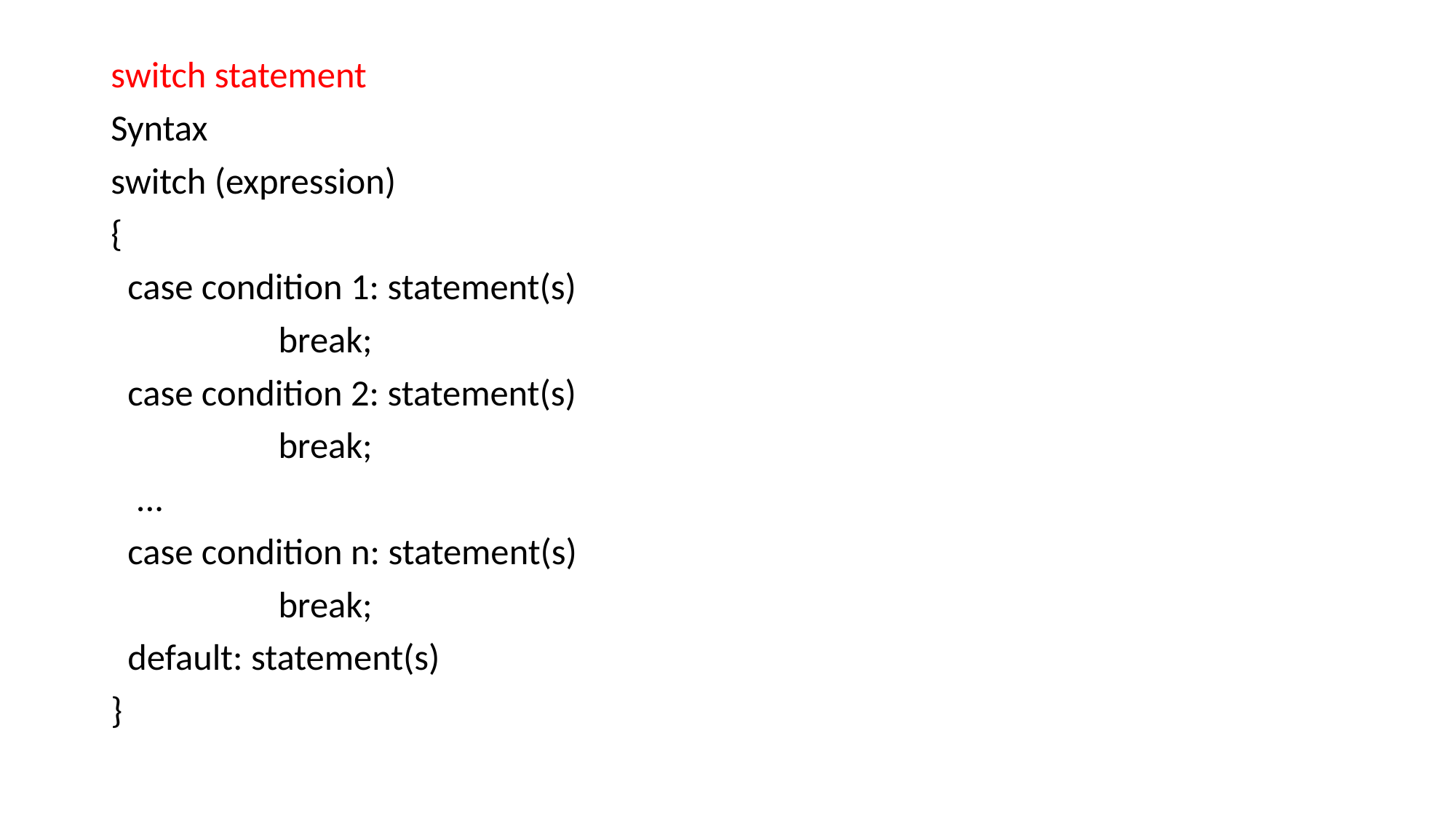

switch statement
Syntax
switch (expression)
{
  case condition 1: statement(s)
                    break;
  case condition 2: statement(s)
                    break;
   ...
  case condition n: statement(s)
                    break;
  default: statement(s)
}